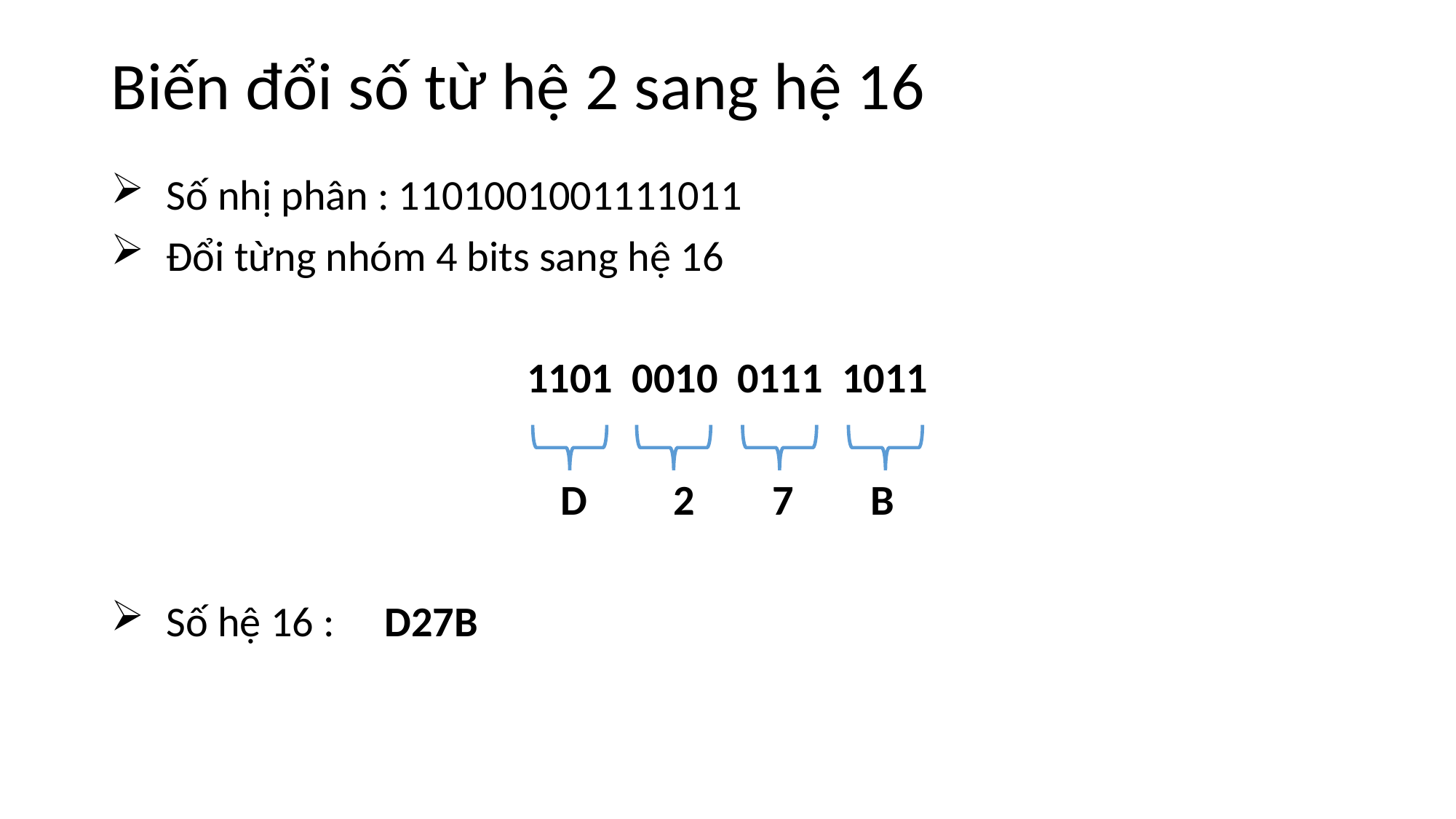

# Biến đổi số từ hệ 2 sang hệ 16
Số nhị phân : 1101001001111011
Đổi từng nhóm 4 bits sang hệ 16

  0010  0111  1011

D         2        7        B

Số hệ 16 : 	D27B